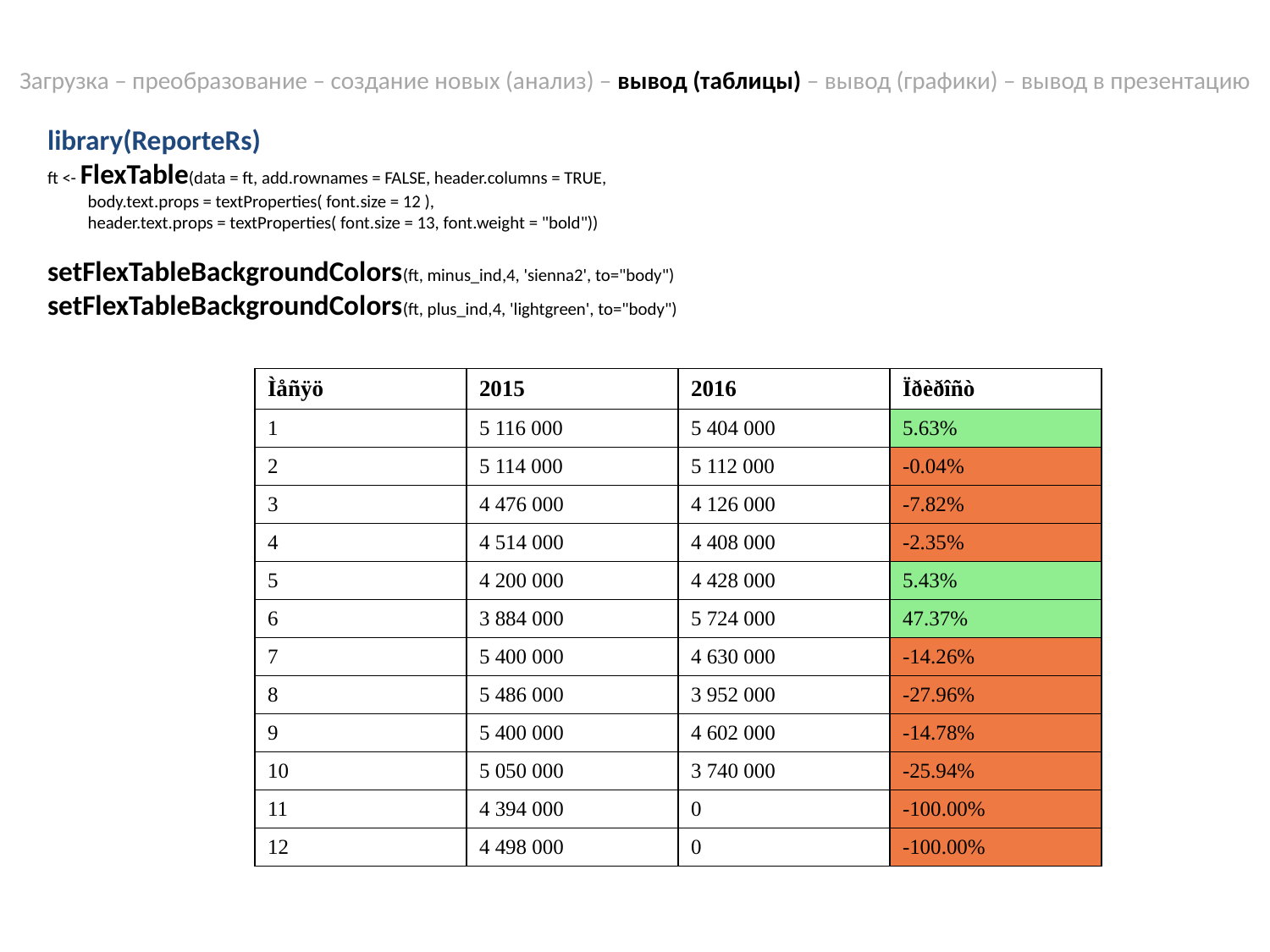

# Загрузка – преобразование – создание новых (анализ) – вывод (таблицы) – вывод (графики) – вывод в презентацию
library(ReporteRs)
ft <- FlexTable(data = ft, add.rownames = FALSE, header.columns = TRUE,
          body.text.props = textProperties( font.size = 12 ),
          header.text.props = textProperties( font.size = 13, font.weight = "bold"))

setFlexTableBackgroundColors(ft, minus_ind,4, 'sienna2', to="body")
setFlexTableBackgroundColors(ft, plus_ind,4, 'lightgreen', to="body")
| Ìåñÿö | 2015 | 2016 | Ïðèðîñò |
| --- | --- | --- | --- |
| 1 | 5 116 000 | 5 404 000 | 5.63% |
| 2 | 5 114 000 | 5 112 000 | -0.04% |
| 3 | 4 476 000 | 4 126 000 | -7.82% |
| 4 | 4 514 000 | 4 408 000 | -2.35% |
| 5 | 4 200 000 | 4 428 000 | 5.43% |
| 6 | 3 884 000 | 5 724 000 | 47.37% |
| 7 | 5 400 000 | 4 630 000 | -14.26% |
| 8 | 5 486 000 | 3 952 000 | -27.96% |
| 9 | 5 400 000 | 4 602 000 | -14.78% |
| 10 | 5 050 000 | 3 740 000 | -25.94% |
| 11 | 4 394 000 | 0 | -100.00% |
| 12 | 4 498 000 | 0 | -100.00% |